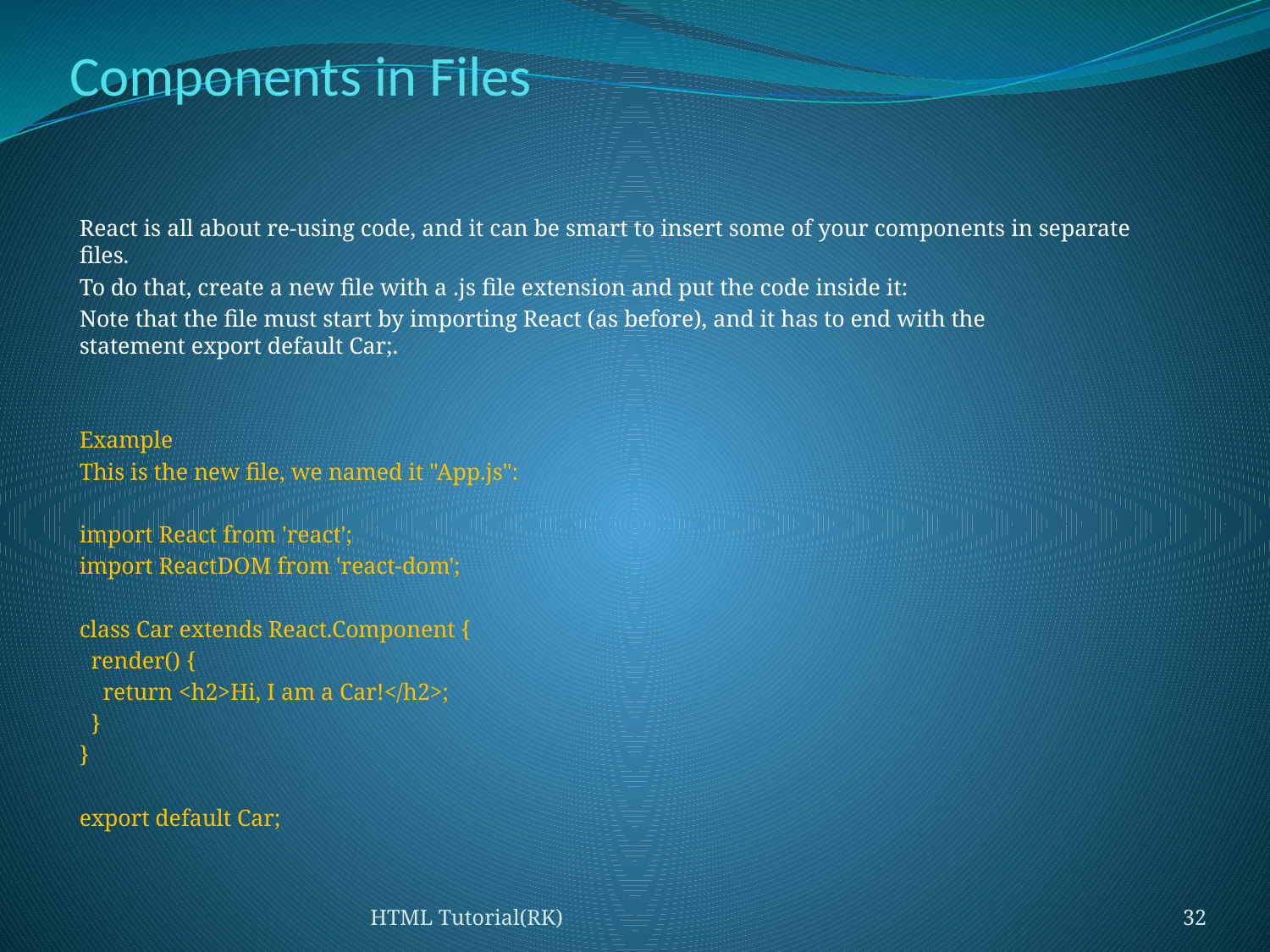

# Components in Files
React is all about re-using code, and it can be smart to insert some of your components in separate files.
To do that, create a new file with a .js file extension and put the code inside it:
Note that the file must start by importing React (as before), and it has to end with the statement export default Car;.

Example
This is the new file, we named it "App.js":

import React from 'react';
import ReactDOM from 'react-dom';

class Car extends React.Component {
  render() {
    return <h2>Hi, I am a Car!</h2>;
  }
}

export default Car;
HTML Tutorial(RK)
32